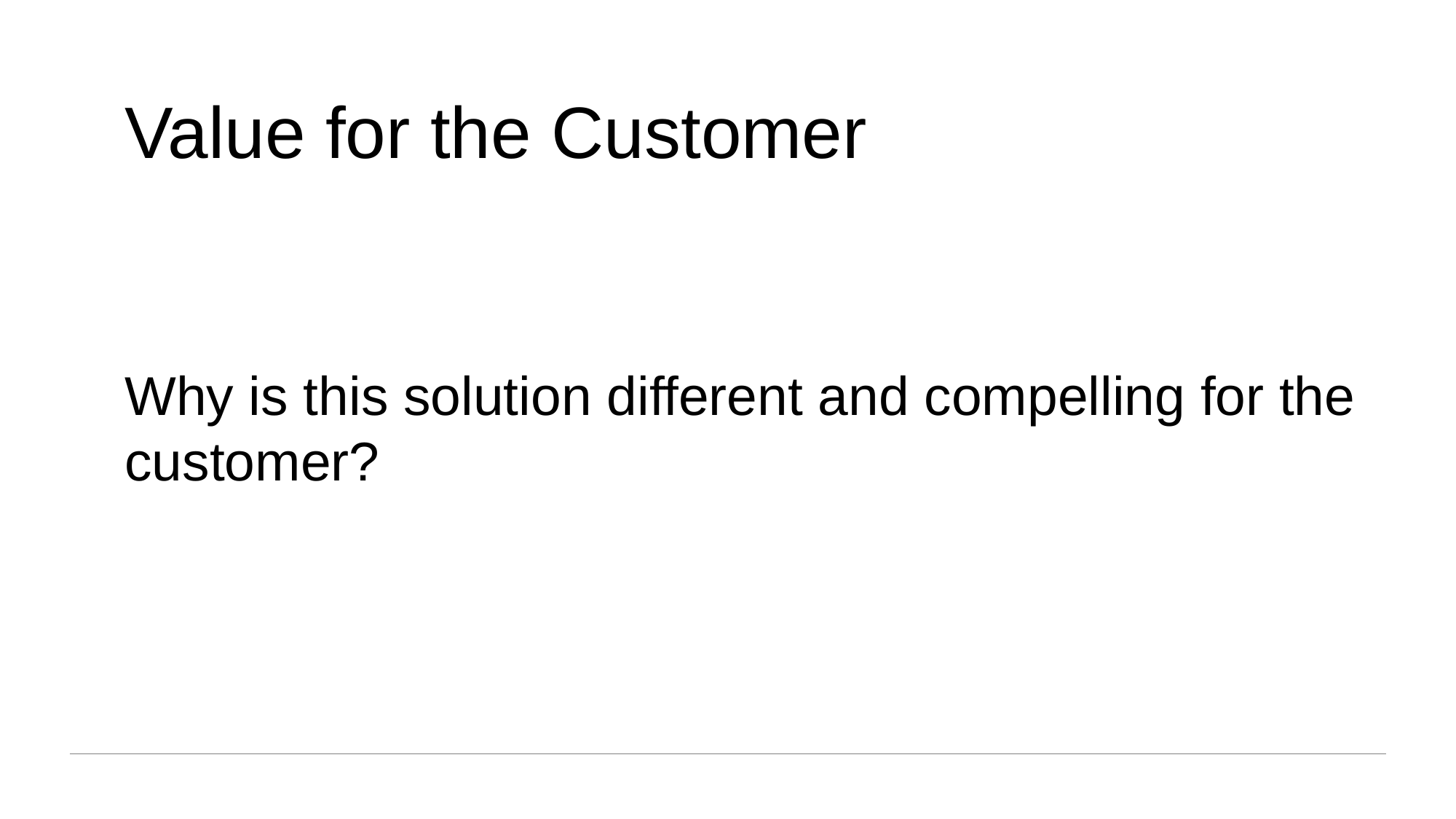

Value for the Customer
Why is this solution different and compelling for the customer?